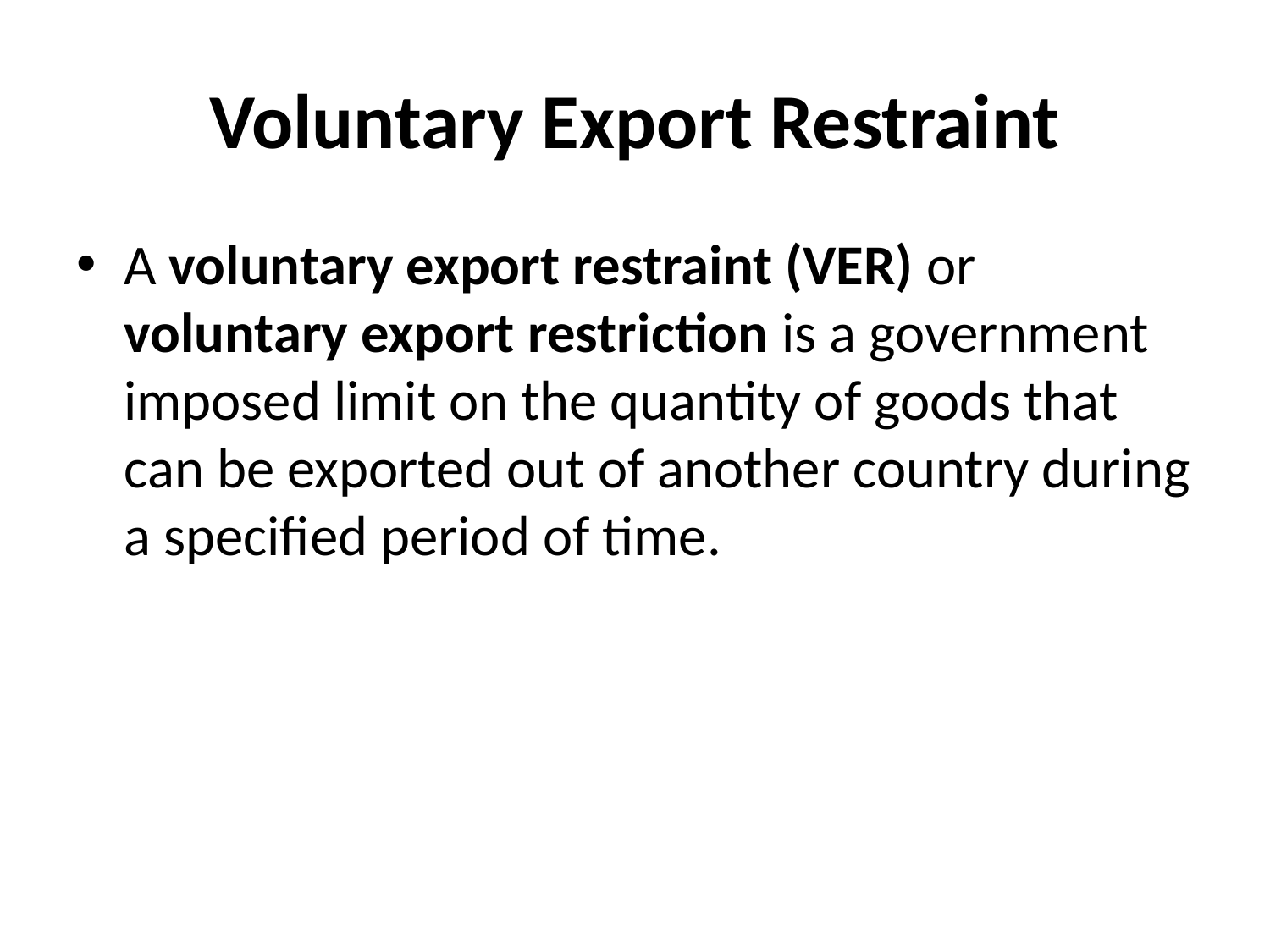

# Voluntary Export Restraint
A voluntary export restraint (VER) or voluntary export restriction is a government imposed limit on the quantity of goods that can be exported out of another country during a specified period of time.